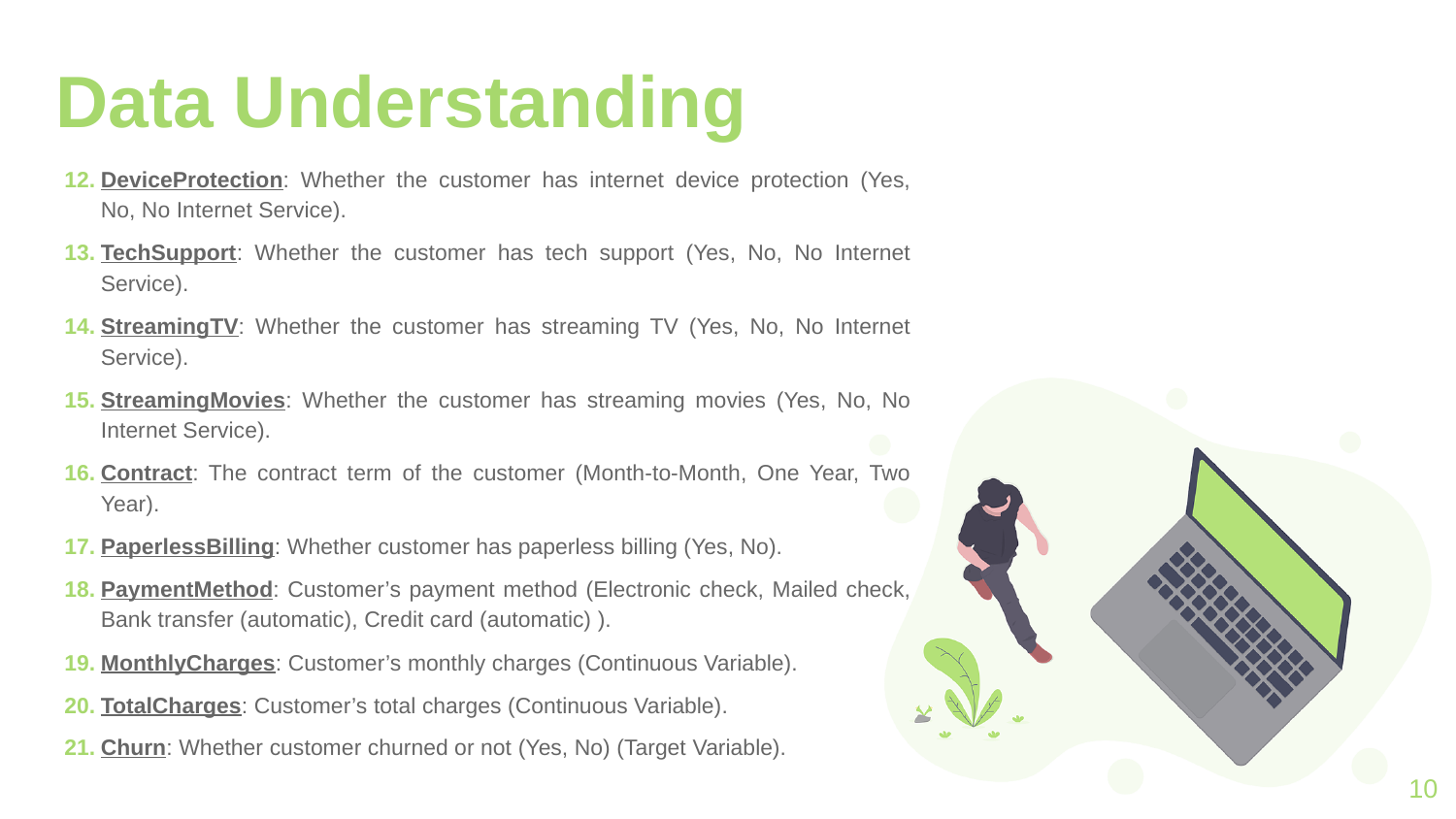

# Data Understanding

DeviceProtection: Whether the customer has internet device protection (Yes, No, No Internet Service).
TechSupport: Whether the customer has tech support (Yes, No, No Internet Service).
StreamingTV: Whether the customer has streaming TV (Yes, No, No Internet Service).
StreamingMovies: Whether the customer has streaming movies (Yes, No, No Internet Service).
Contract: The contract term of the customer (Month-to-Month, One Year, Two Year).
PaperlessBilling: Whether customer has paperless billing (Yes, No).
PaymentMethod: Customer’s payment method (Electronic check, Mailed check, Bank transfer (automatic), Credit card (automatic) ).
MonthlyCharges: Customer’s monthly charges (Continuous Variable).
TotalCharges: Customer’s total charges (Continuous Variable).
Churn: Whether customer churned or not (Yes, No) (Target Variable).

10